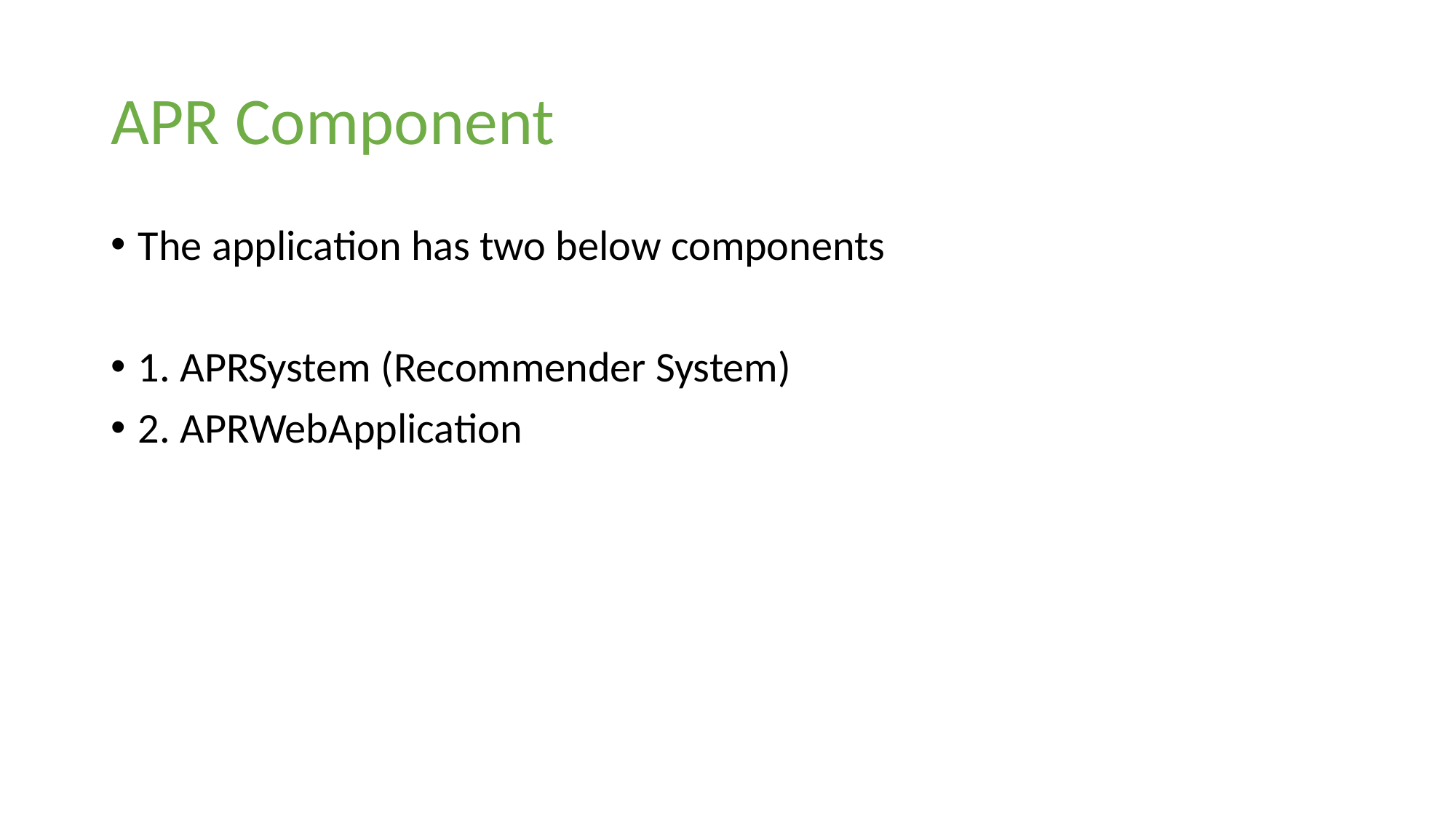

# APR Component
The application has two below components

1. APRSystem (Recommender System)
2. APRWebApplication